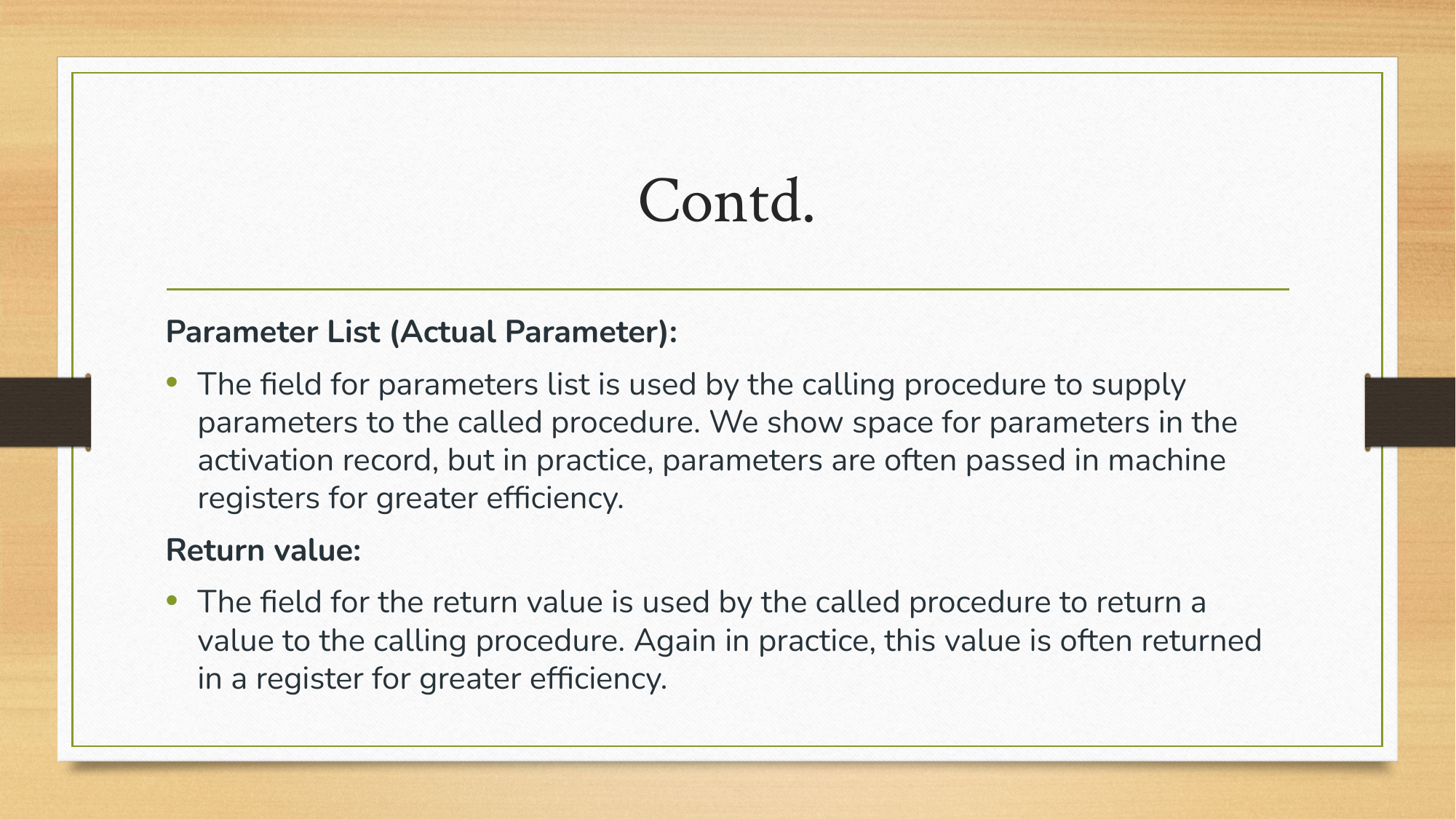

# Contd.
Parameter List (Actual Parameter):
The field for parameters list is used by the calling procedure to supply parameters to the called procedure. We show space for parameters in the activation record, but in practice, parameters are often passed in machine registers for greater efficiency.
Return value:
The field for the return value is used by the called procedure to return a value to the calling procedure. Again in practice, this value is often returned in a register for greater efficiency.